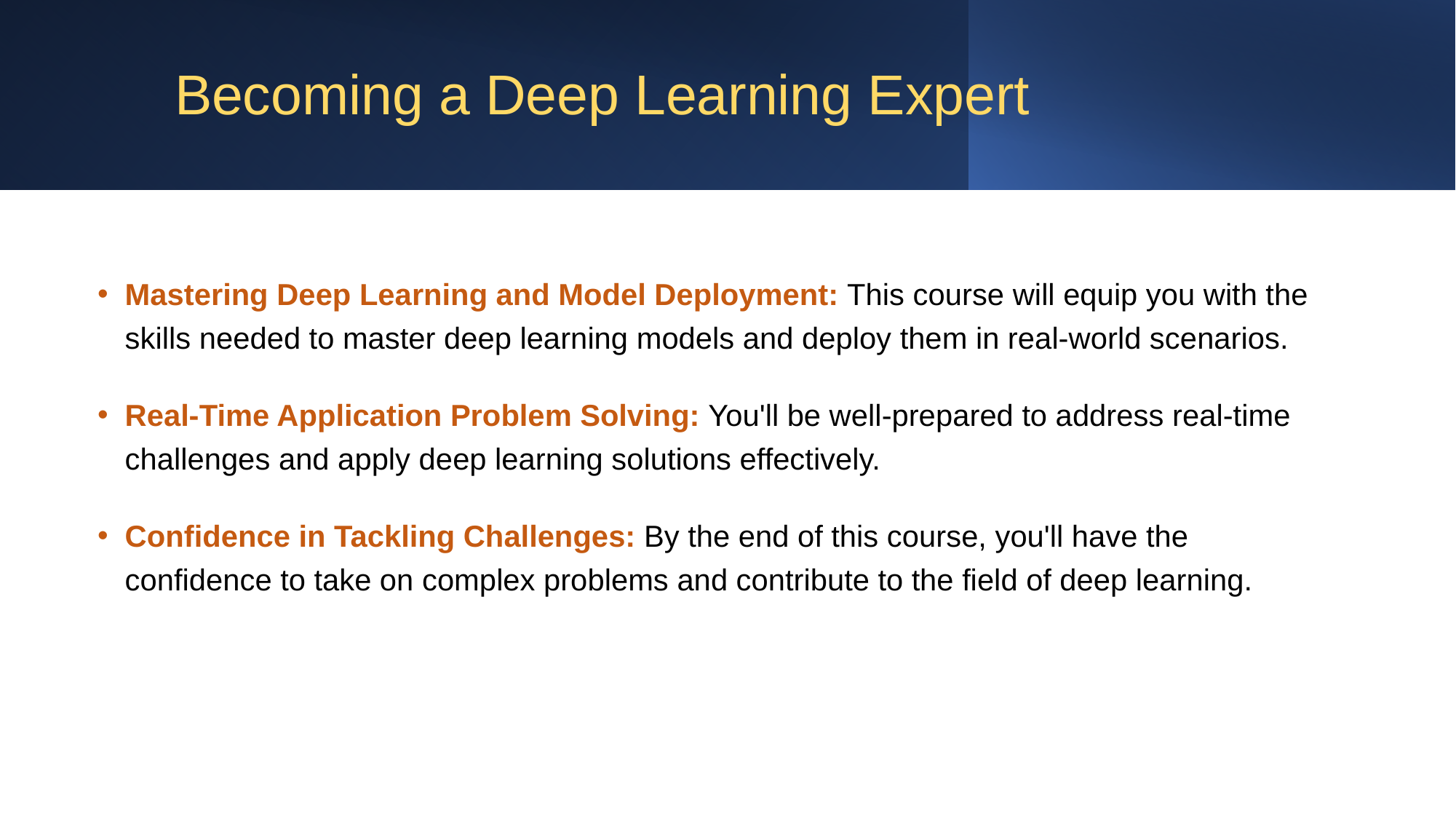

# Becoming a Deep Learning Expert
Mastering Deep Learning and Model Deployment: This course will equip you with the skills needed to master deep learning models and deploy them in real-world scenarios.
Real-Time Application Problem Solving: You'll be well-prepared to address real-time challenges and apply deep learning solutions effectively.
Confidence in Tackling Challenges: By the end of this course, you'll have the confidence to take on complex problems and contribute to the field of deep learning.

7